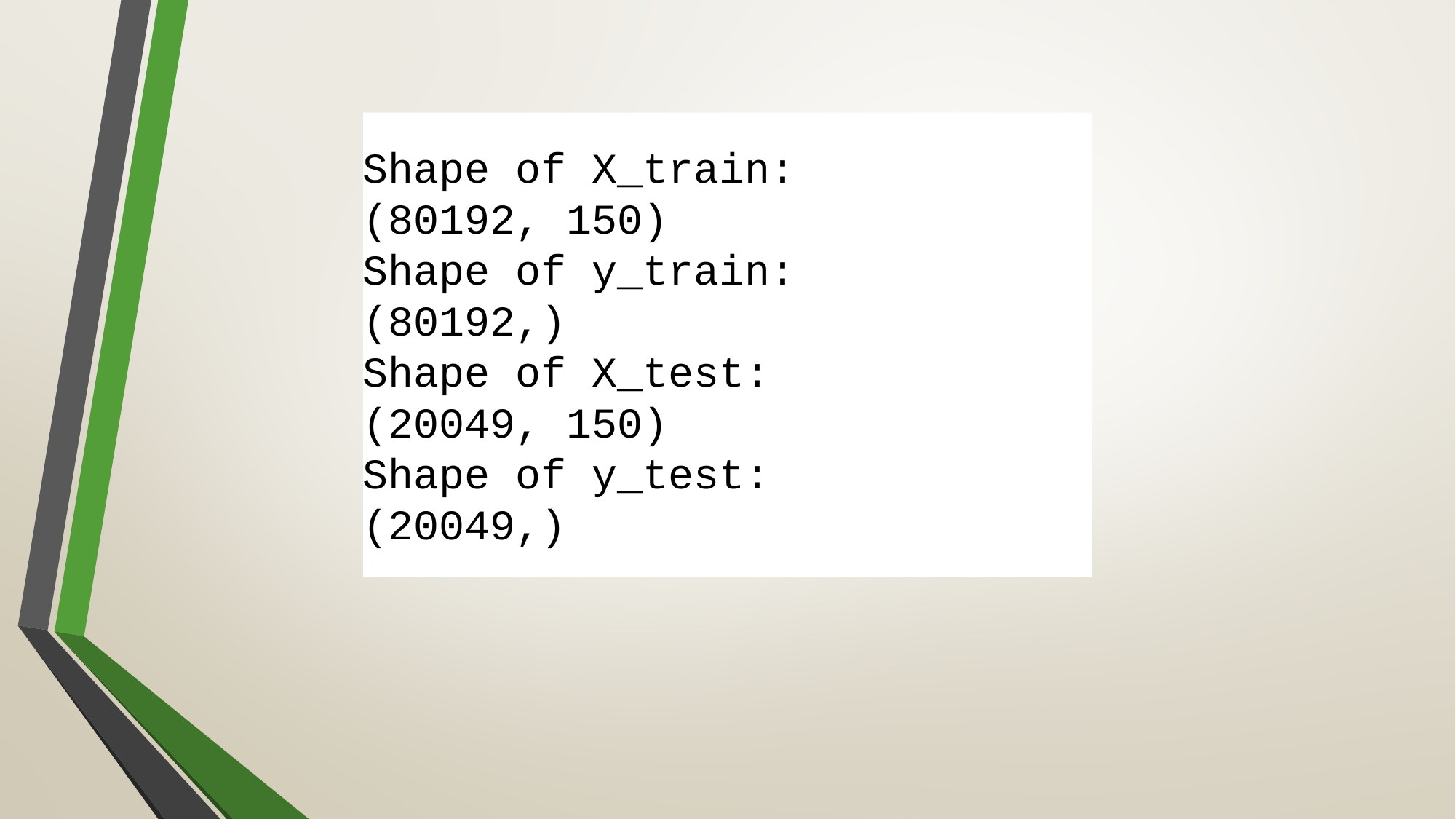

Shape of X_train:
(80192, 150)
Shape of y_train:
(80192,)
Shape of X_test:
(20049, 150)
Shape of y_test:
(20049,)